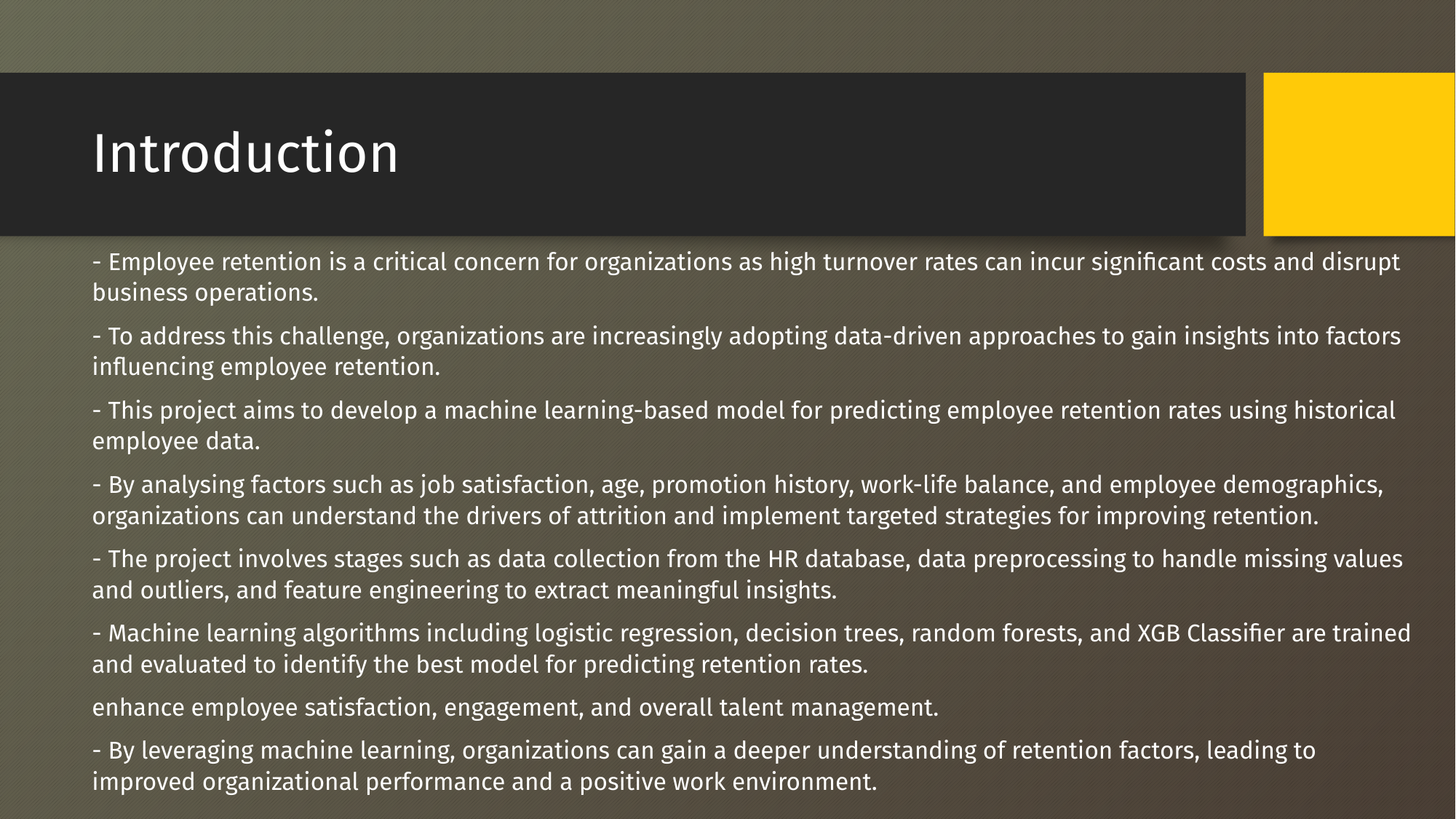

# Introduction
- Employee retention is a critical concern for organizations as high turnover rates can incur significant costs and disrupt business operations.
- To address this challenge, organizations are increasingly adopting data-driven approaches to gain insights into factors influencing employee retention.
- This project aims to develop a machine learning-based model for predicting employee retention rates using historical employee data.
- By analysing factors such as job satisfaction, age, promotion history, work-life balance, and employee demographics, organizations can understand the drivers of attrition and implement targeted strategies for improving retention.
- The project involves stages such as data collection from the HR database, data preprocessing to handle missing values and outliers, and feature engineering to extract meaningful insights.
- Machine learning algorithms including logistic regression, decision trees, random forests, and XGB Classifier are trained and evaluated to identify the best model for predicting retention rates.
enhance employee satisfaction, engagement, and overall talent management.
- By leveraging machine learning, organizations can gain a deeper understanding of retention factors, leading to improved organizational performance and a positive work environment.